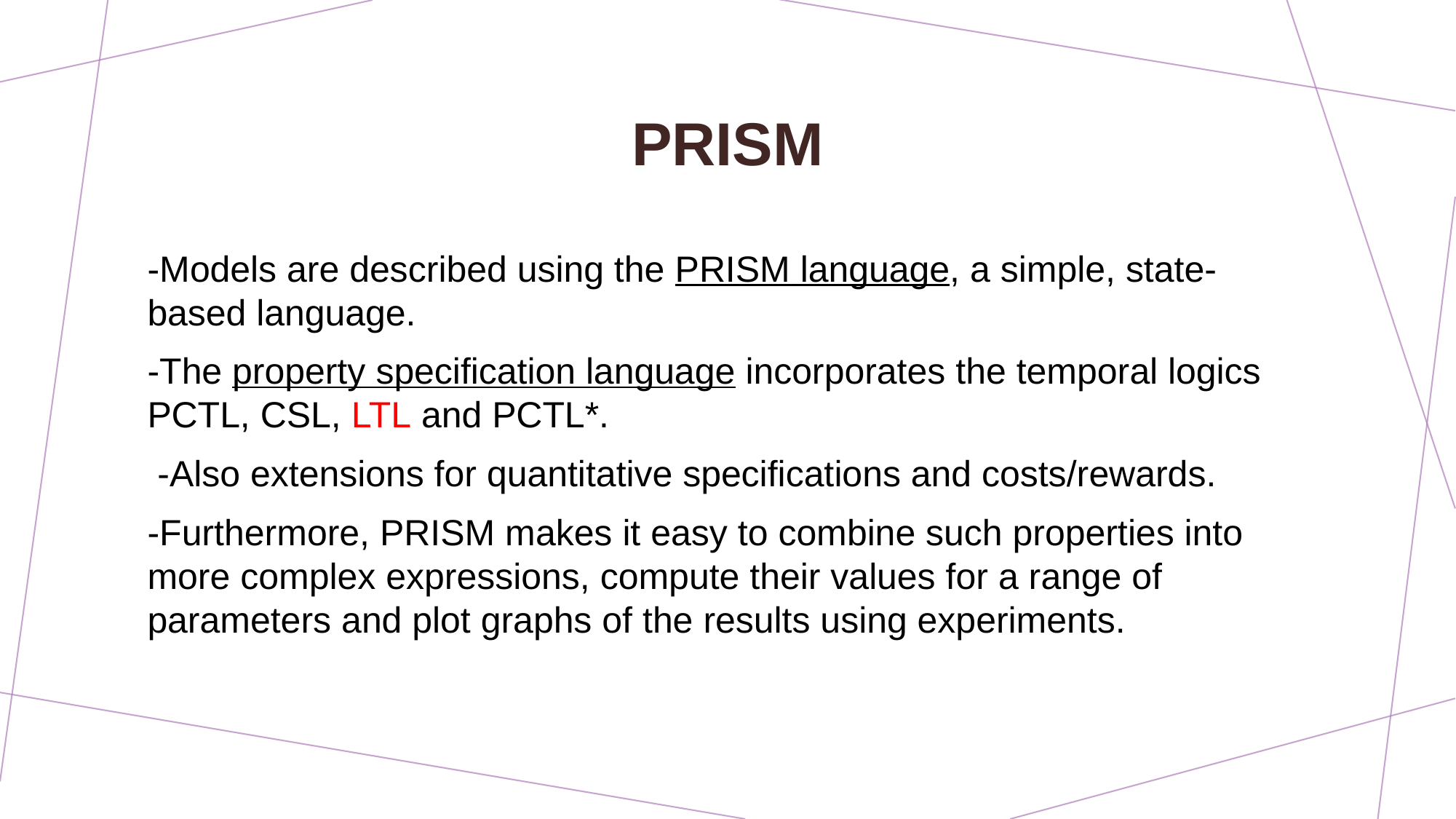

# PRISM
-Models are described using the PRISM language, a simple, state-based language.
-The property specification language incorporates the temporal logics PCTL, CSL, LTL and PCTL*.
 -Also extensions for quantitative specifications and costs/rewards.
-Furthermore, PRISM makes it easy to combine such properties into more complex expressions, compute their values for a range of parameters and plot graphs of the results using experiments.